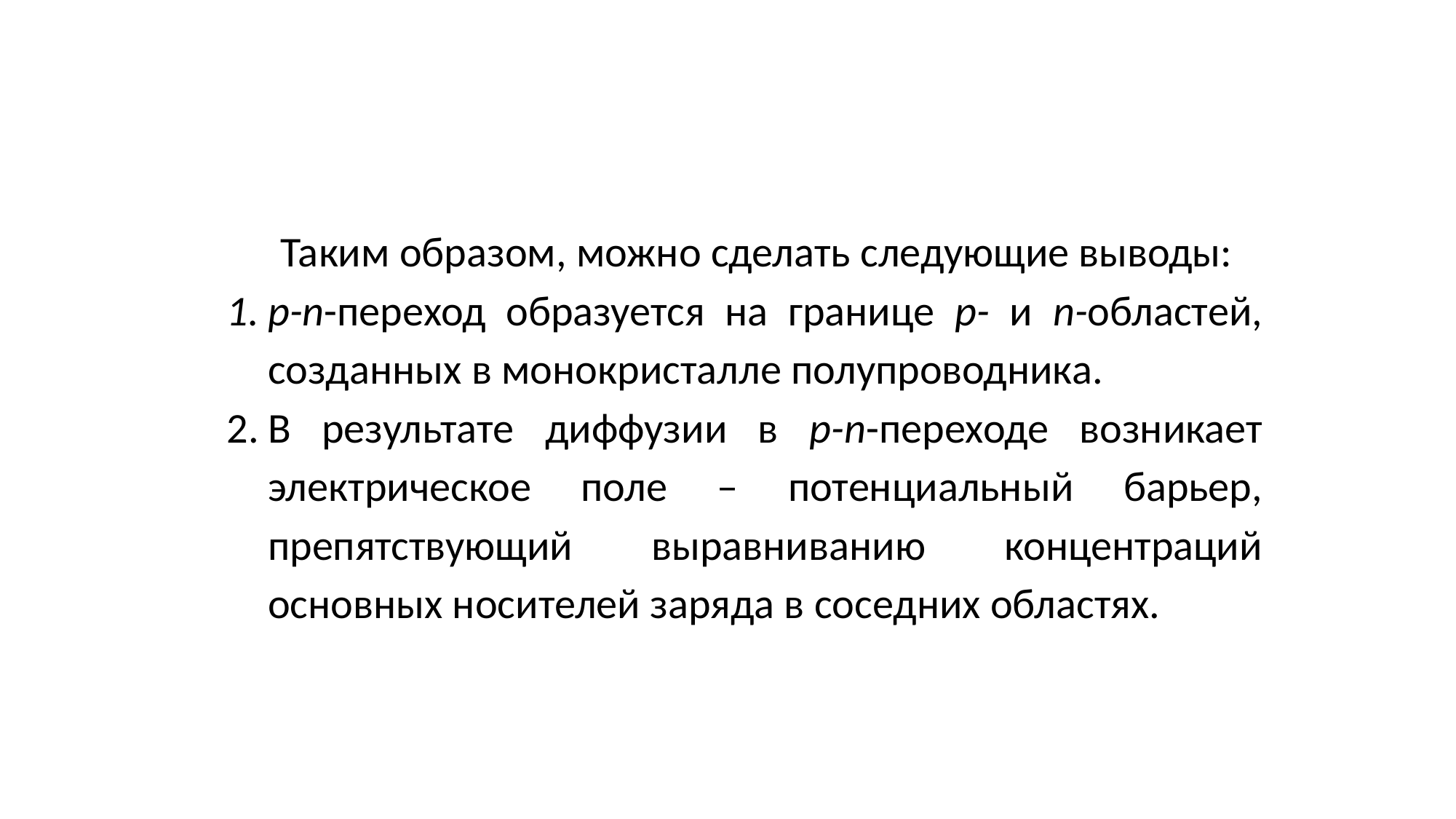

Таким образом, можно сделать следующие выводы:
p-n-переход образуется на границе p- и n-областей, созданных в монокристалле полупроводника.
В результате диффузии в p-n-переходе возникает электрическое поле – потенциальный барьер, препятствующий выравниванию концентраций основных носителей заряда в соседних областях.